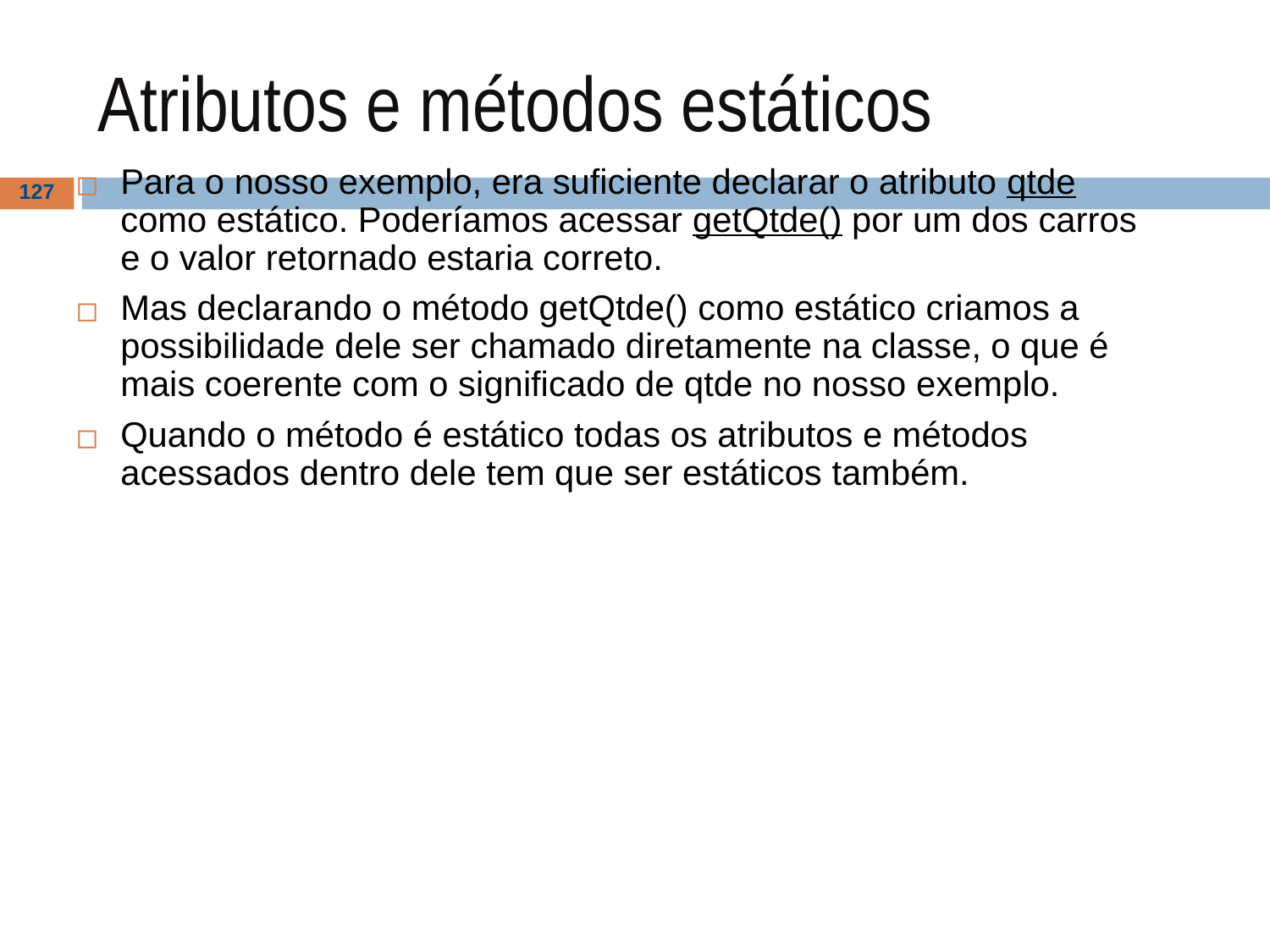

# Atributos e métodos estáticos
Para o nosso exemplo, era suficiente declarar o atributo qtde como estático. Poderíamos acessar getQtde() por um dos carros e o valor retornado estaria correto.
Mas declarando o método getQtde() como estático criamos a possibilidade dele ser chamado diretamente na classe, o que é mais coerente com o significado de qtde no nosso exemplo.
Quando o método é estático todas os atributos e métodos acessados dentro dele tem que ser estáticos também.

127